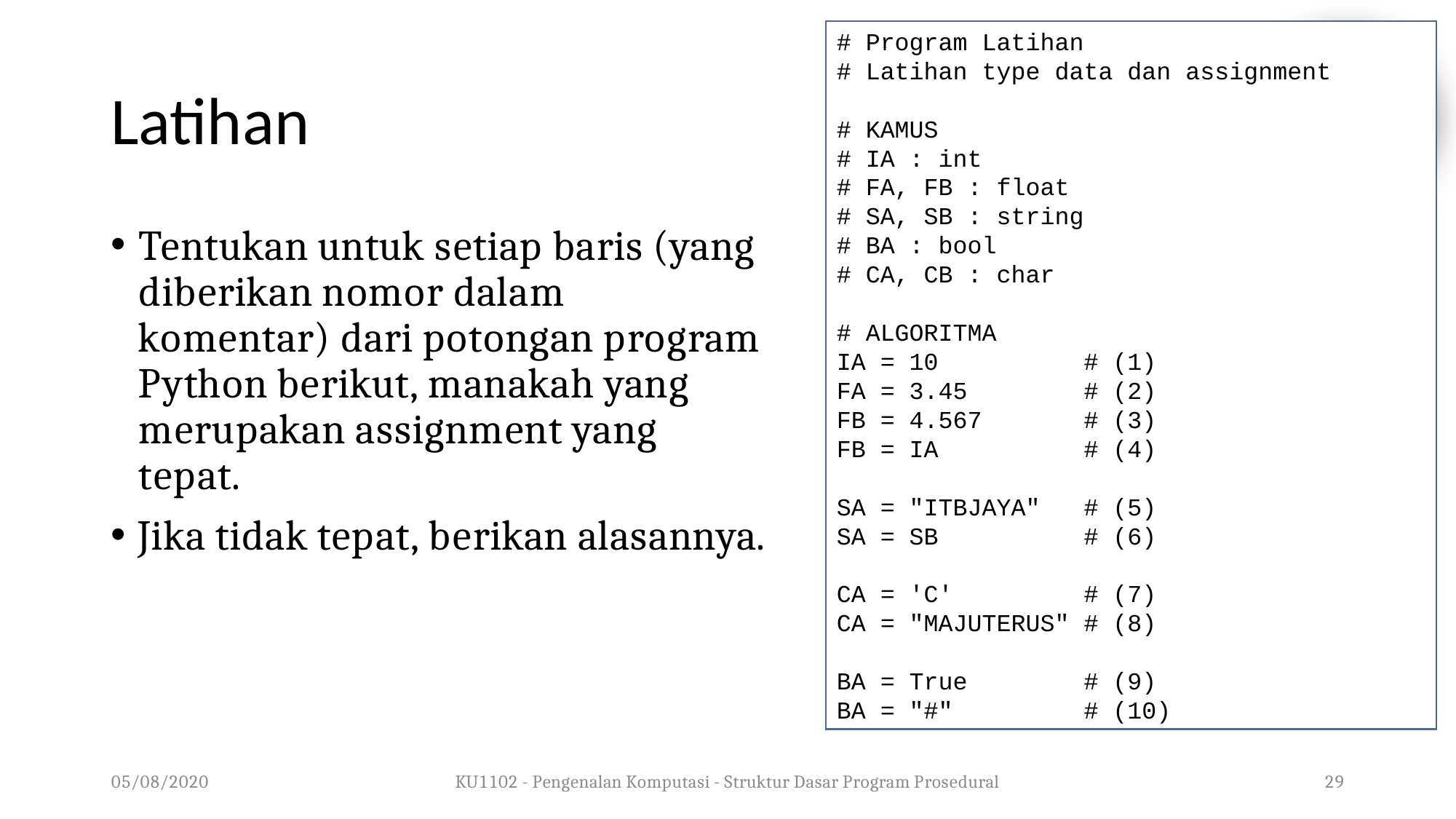

# Program Latihan
# Latihan type data dan assignment

# KAMUS
# IA : int
# FA, FB : float
# SA, SB : string
# BA : bool
# CA, CB : char

# ALGORITMA
IA = 10          # (1)
FA = 3.45        # (2)
FB = 4.567       # (3)
FB = IA          # (4)

SA = "ITBJAYA"   # (5)
SA = SB          # (6)

CA = 'C'         # (7)
CA = "MAJUTERUS" # (8)

BA = True        # (9)
BA = "#"         # (10)
# Latihan
Tentukan untuk setiap baris (yang diberikan nomor dalam komentar) dari potongan program Python berikut, manakah yang merupakan assignment yang tepat.
Jika tidak tepat, berikan alasannya.

05/08/2020
KU1102 - Pengenalan Komputasi - Struktur Dasar Program Prosedural
29